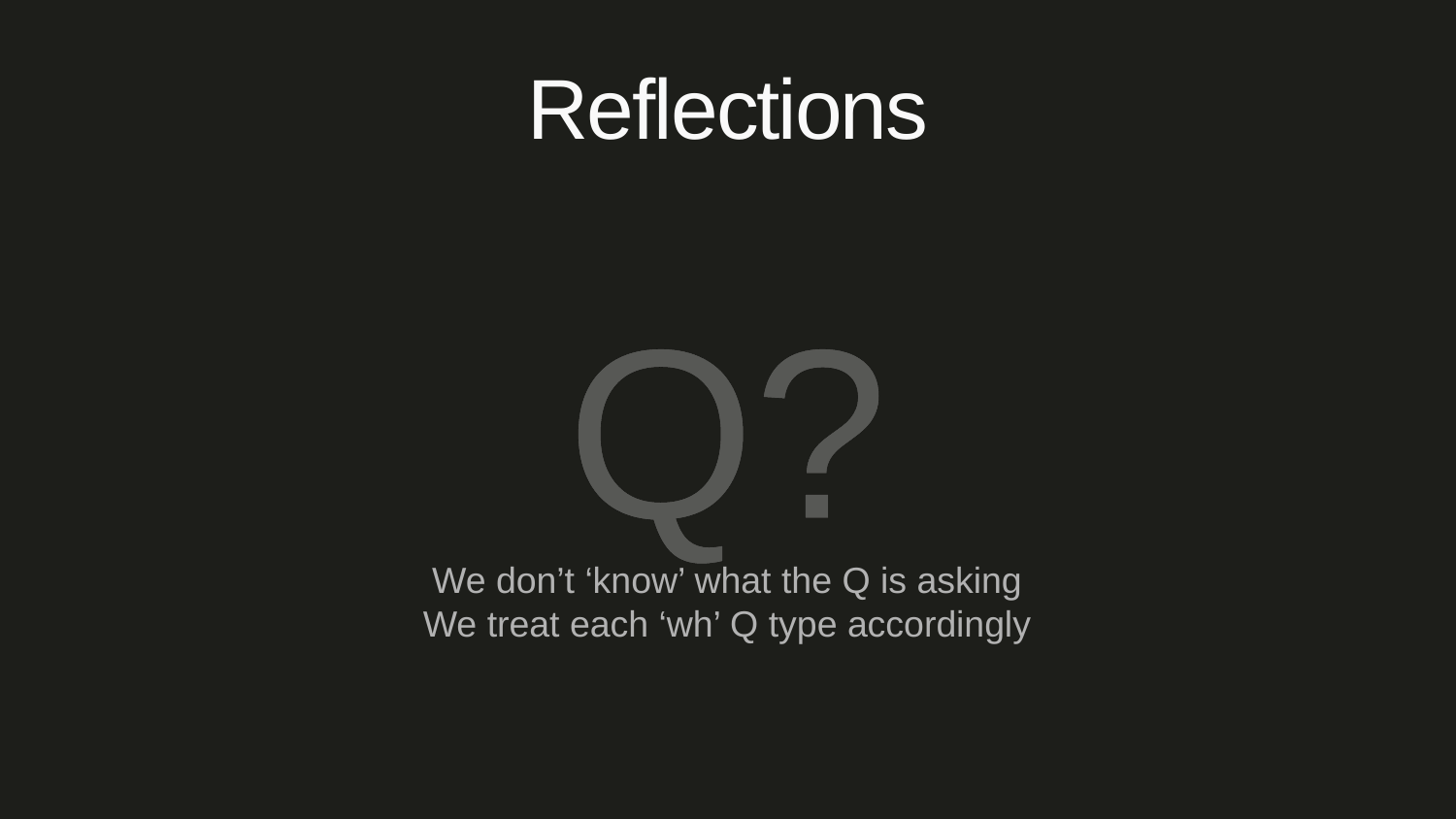

# Reflections
Q?
We don’t ‘know’ what the Q is asking
We treat each ‘wh’ Q type accordingly